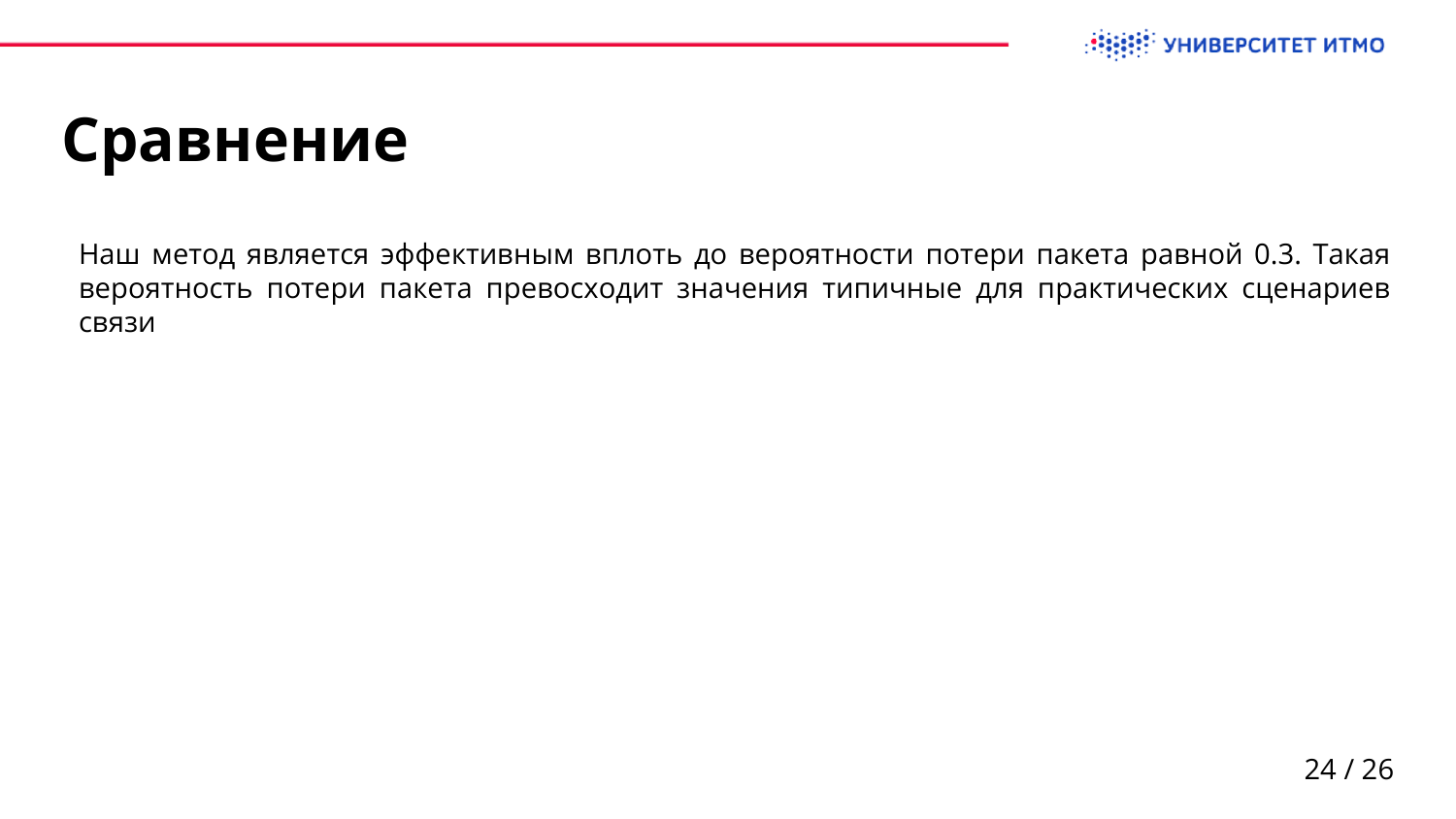

# Сравнение
Наш метод является эффективным вплоть до вероятности потери пакета равной 0.3. Такая вероятность потери пакета превосходит значения типичные для практических сценариев связи